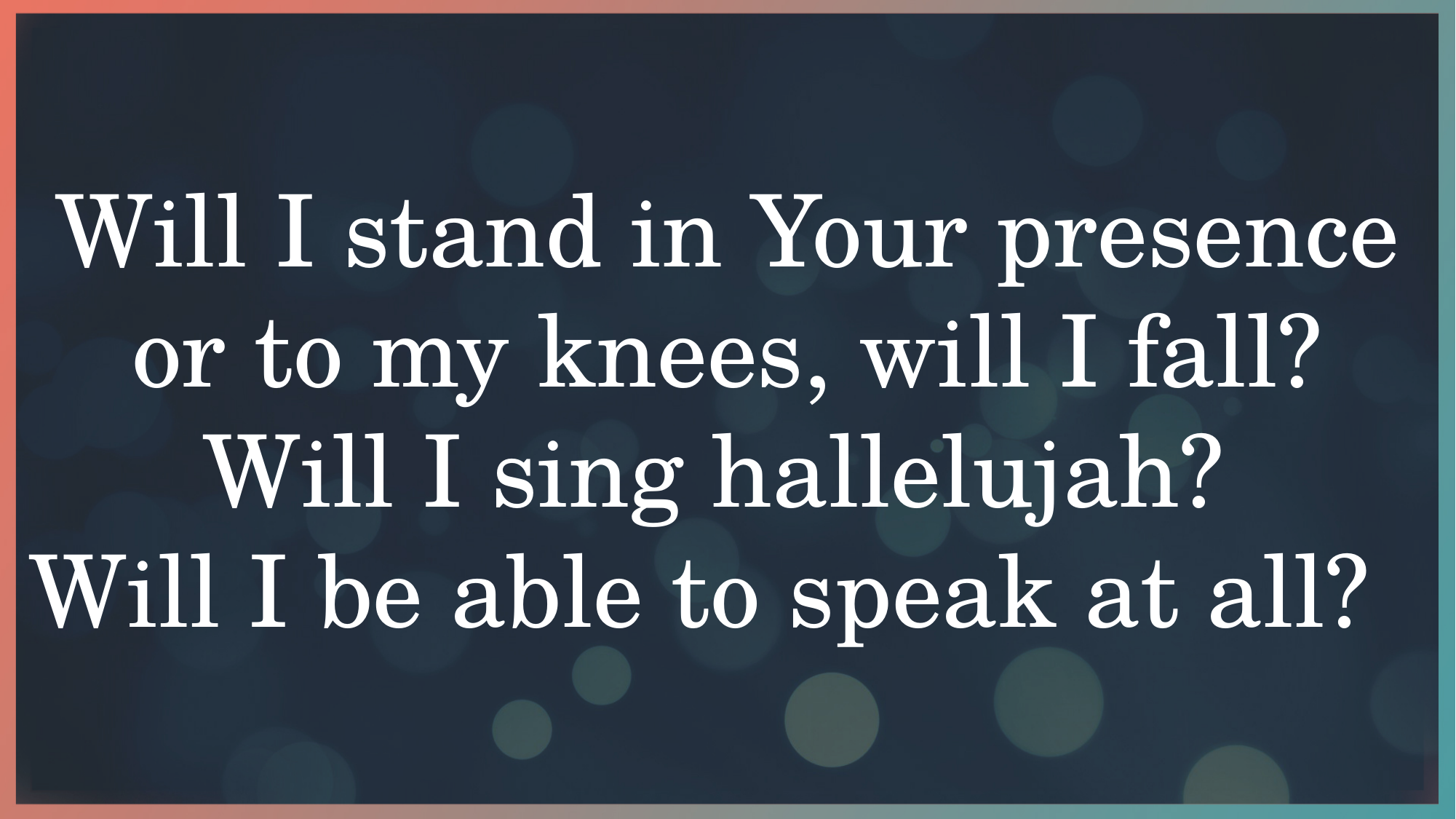

Will I stand in Your presence or to my knees, will I fall?
Will I sing hallelujah?
Will I be able to speak at all?